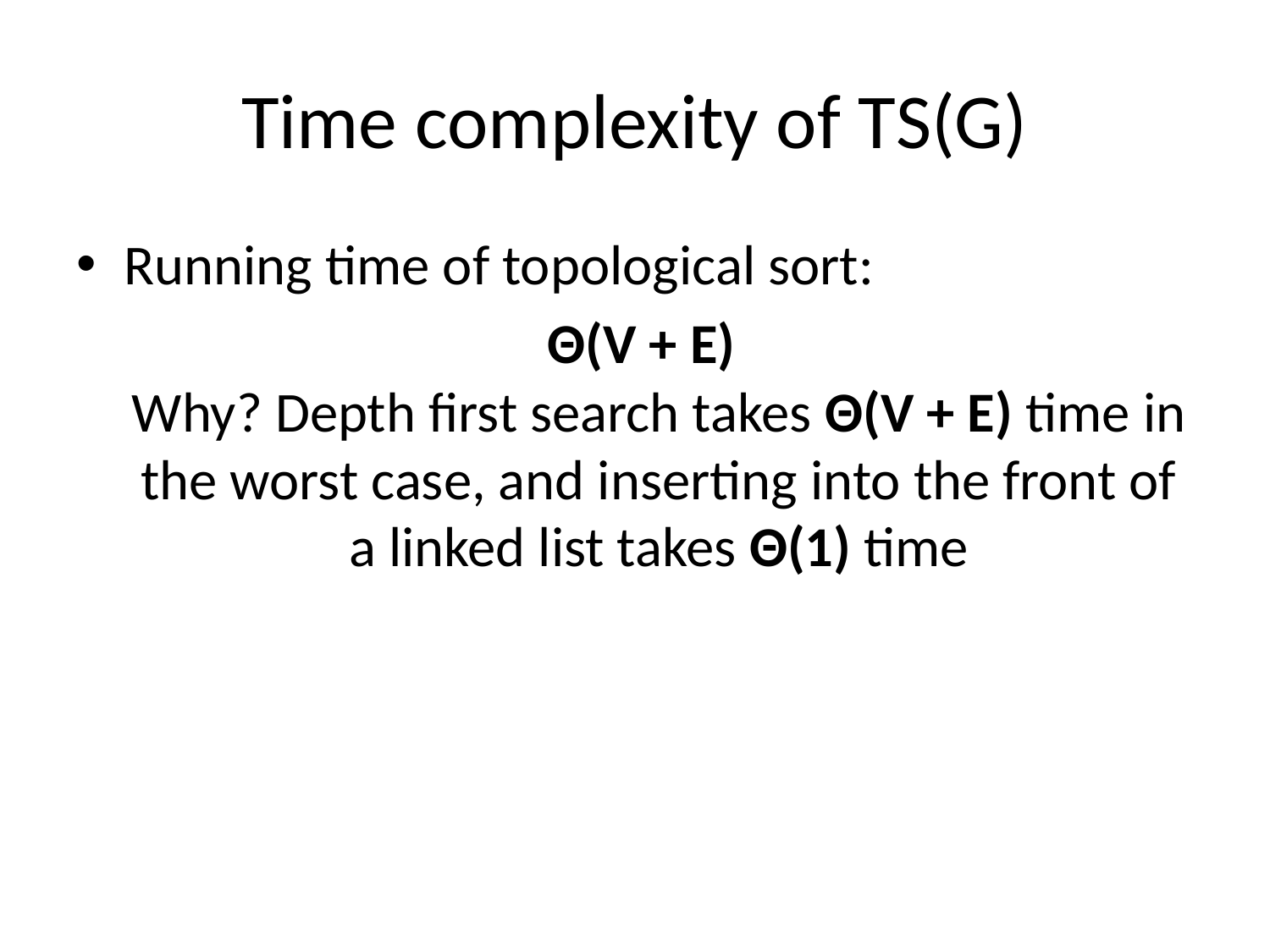

# Time complexity of TS(G)
Running time of topological sort:
 Θ(V + E)
Why? Depth first search takes Θ(V + E) time in the worst case, and inserting into the front of a linked list takes Θ(1) time